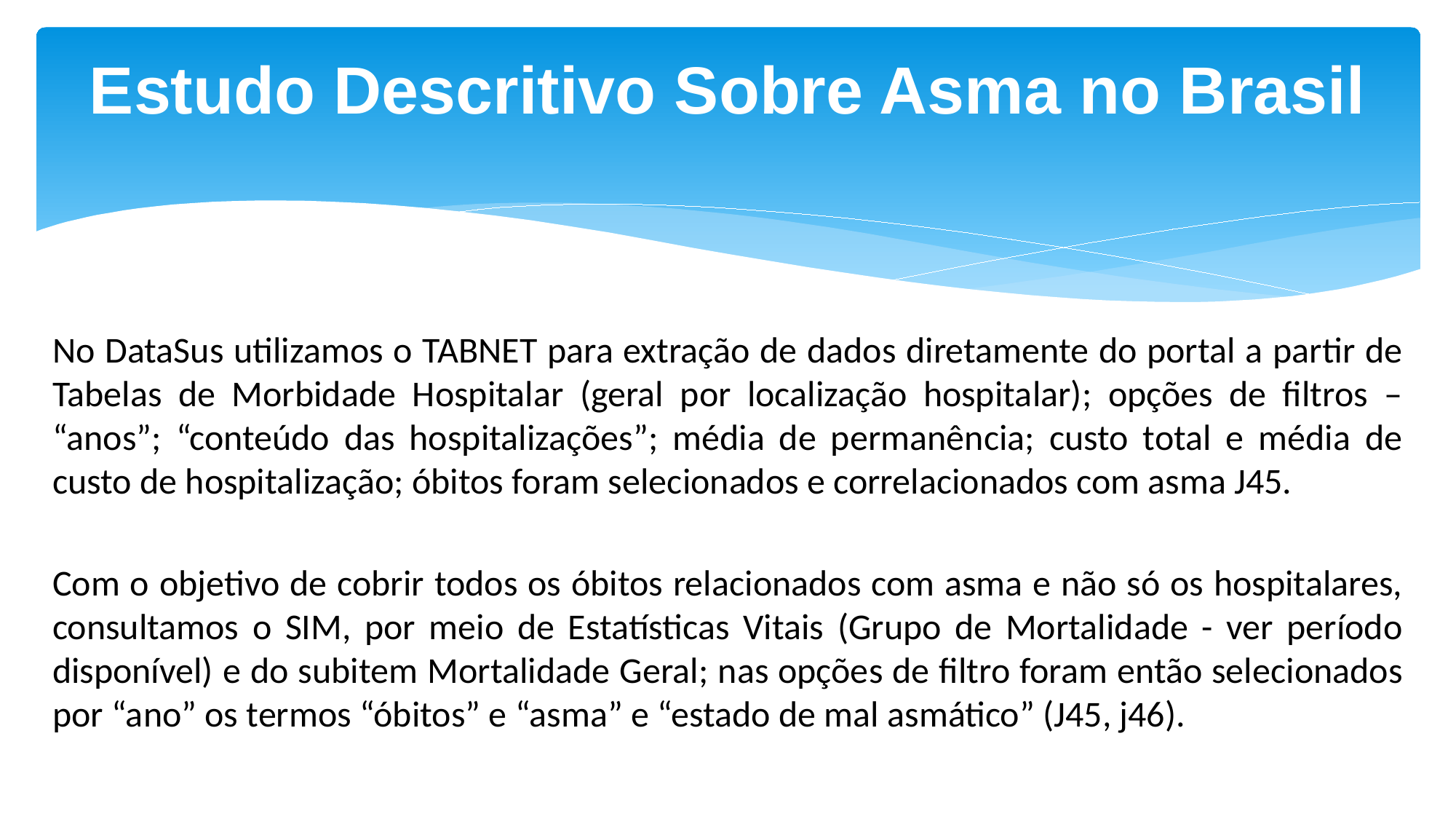

Estudo Descritivo Sobre Asma no Brasil
No DataSus utilizamos o TABNET para extração de dados diretamente do portal a partir de Tabelas de Morbidade Hospitalar (geral por localização hospitalar); opções de filtros – “anos”; “conteúdo das hospitalizações”; média de permanência; custo total e média de custo de hospitalização; óbitos foram selecionados e correlacionados com asma J45.

Com o objetivo de cobrir todos os óbitos relacionados com asma e não só os hospitalares, consultamos o SIM, por meio de Estatísticas Vitais (Grupo de Mortalidade - ver período disponível) e do subitem Mortalidade Geral; nas opções de filtro foram então selecionados por “ano” os termos “óbitos” e “asma” e “estado de mal asmático” (J45, j46).